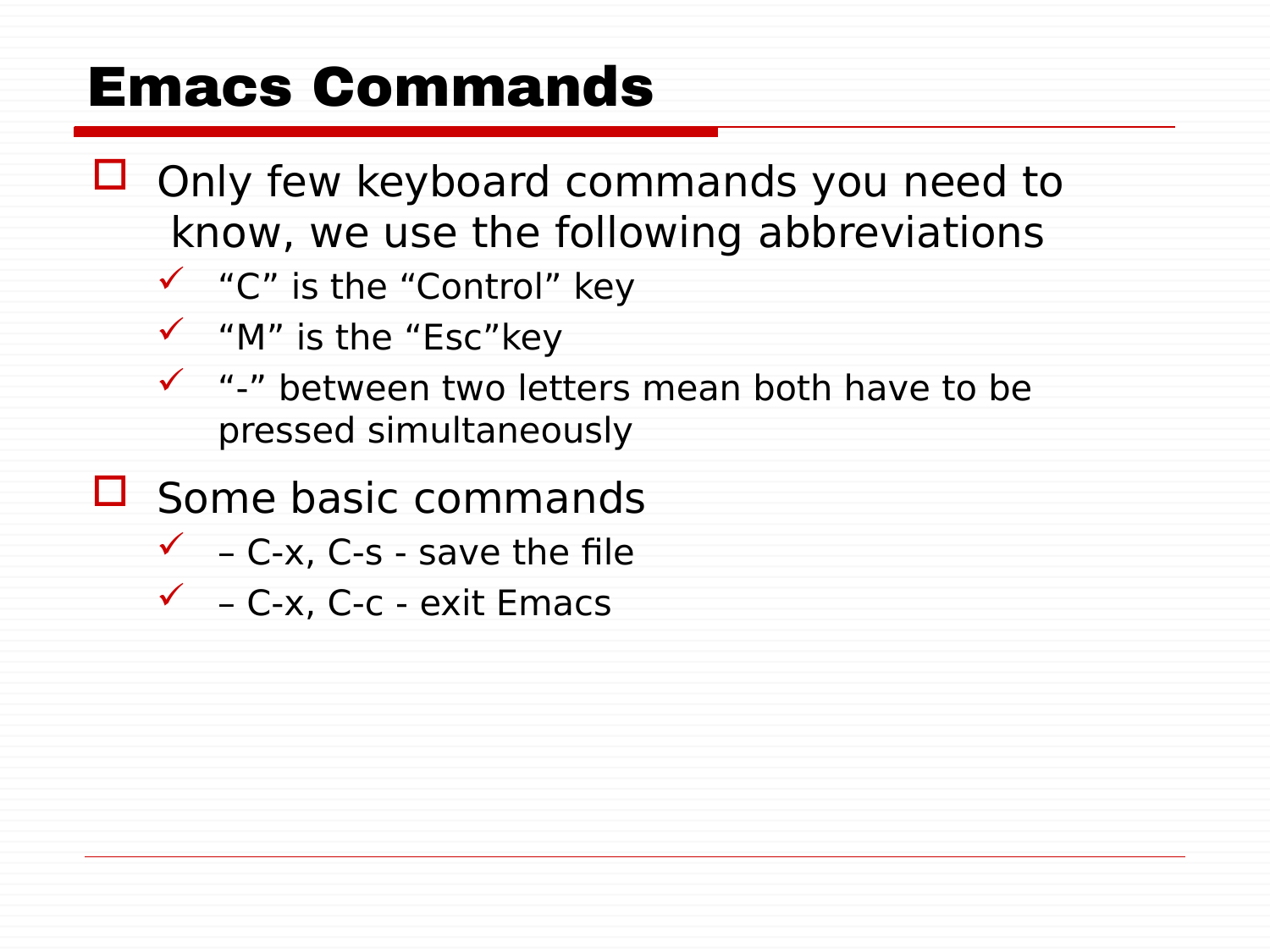

# Emacs Commands

Only few keyboard commands you need to  know, we use the following abbreviations
“C” is the “Control” key
“M” is the “Esc”key
“-” between two letters mean both have to be
pressed simultaneously
Some basic commands
– C-x, C-s - save the file
– C-x, C-c - exit Emacs